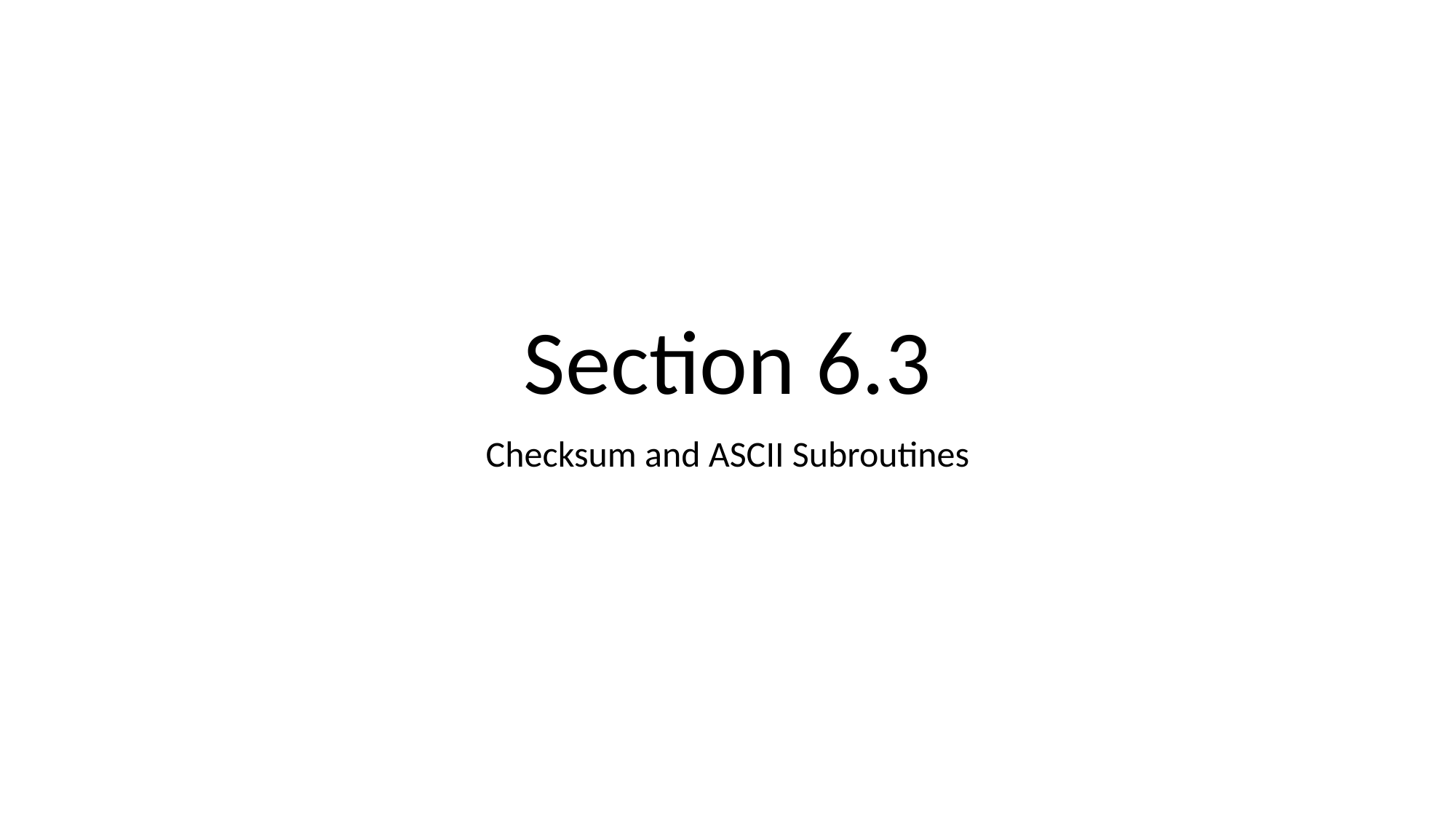

# Section 6.3
Checksum and ASCII Subroutines